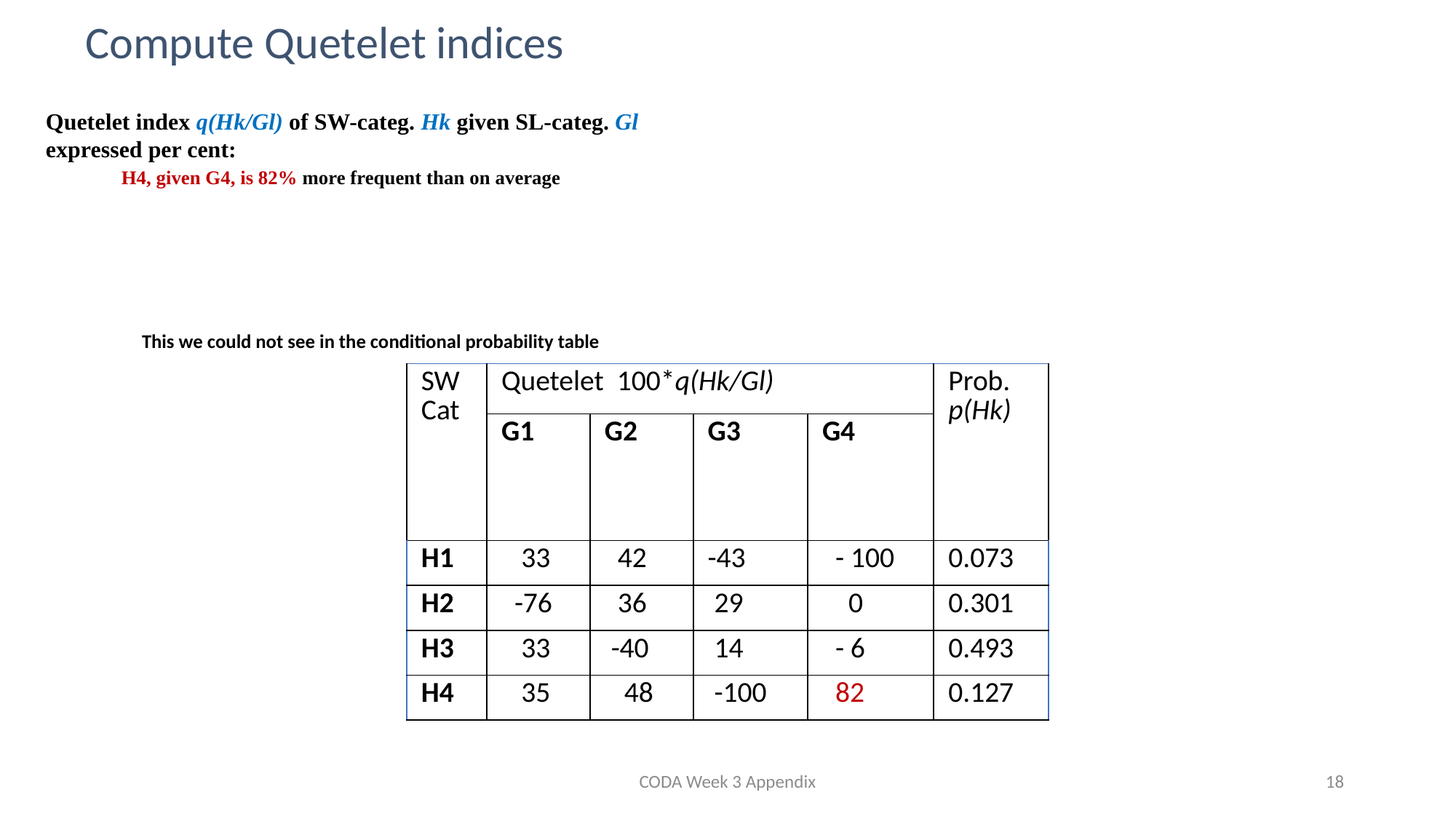

# Compute Quetelet indices

Quetelet index q(Hk/Gl) of SW-categ. Hk given SL-categ. Gl
expressed per cent:
             H4, given G4, is 82% more frequent than on average

                      This we could not see in the conditional probability table

| SW Cat | Quetelet 100\*q(Hk/Gl) |  |  |  | Prob. p(Hk) |
| --- | --- | --- | --- | --- | --- |
|  | G1 | G2 | G3 | G4 |  |
| H1 | 33 | 42 | -43 | - 100 | 0.073 |
| H2 | -76 | 36 | 29 | 0 | 0.301 |
| H3 | 33 | -40 | 14 | - 6 | 0.493 |
| H4 | 35 | 48 | -100 | 82 | 0.127 |
CODA Week 3 Appendix
18